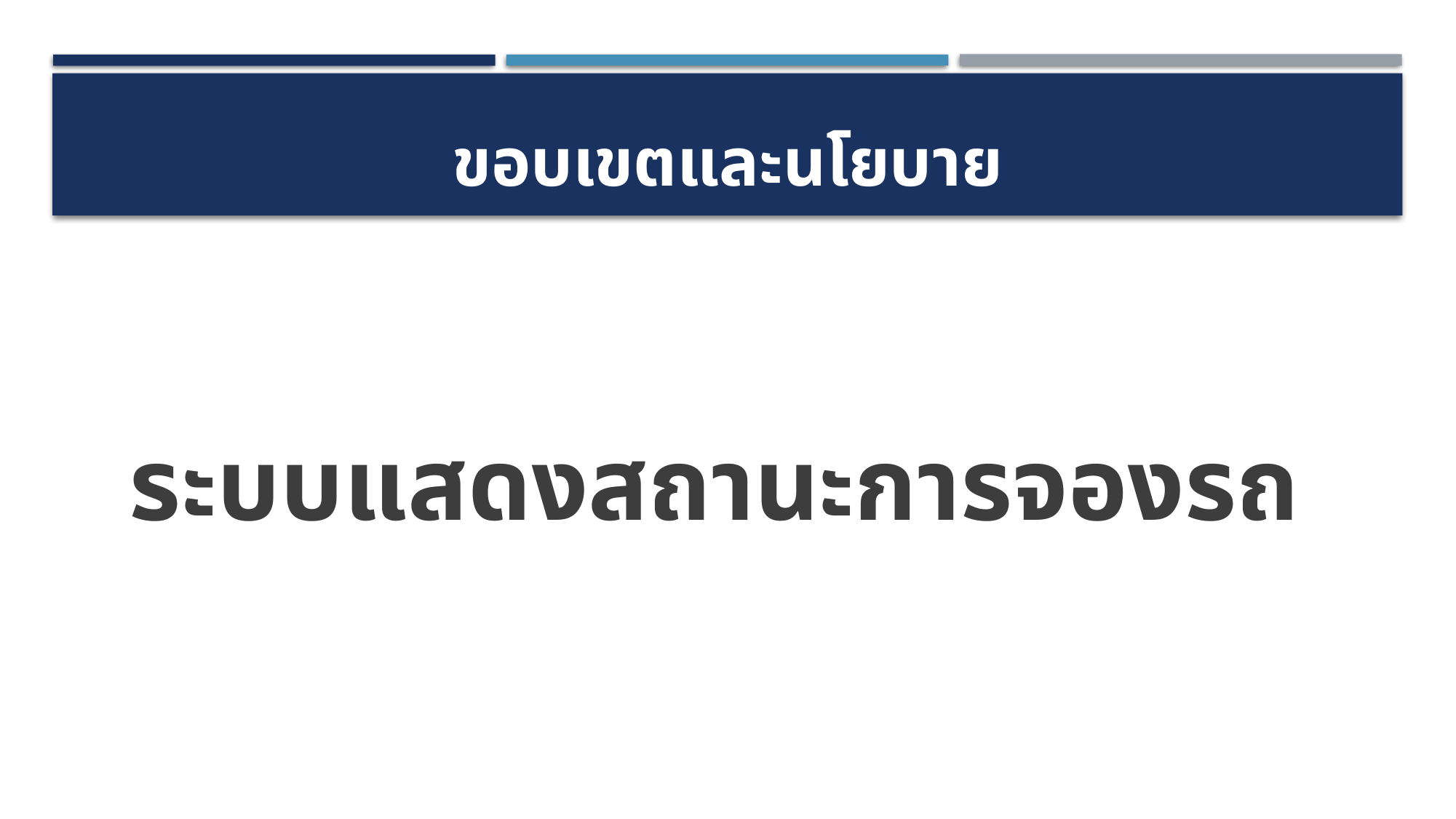

# ขอบเขตและนโยบาย
ระบบแสดงสถานะการจองรถ